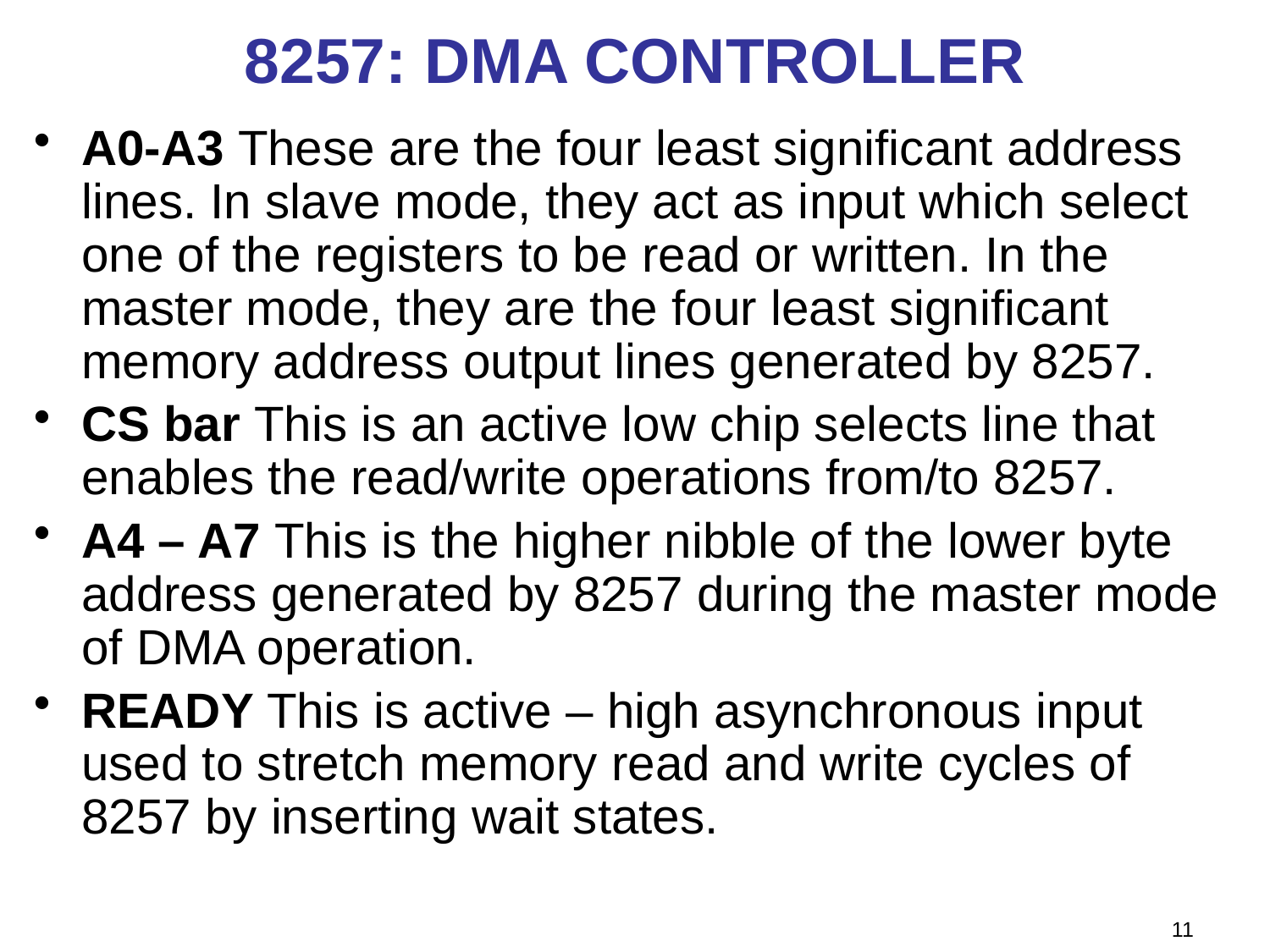

# 8257: DMA CONTROLLER
A0-A3 These are the four least significant address lines. In slave mode, they act as input which select one of the registers to be read or written. In the master mode, they are the four least significant memory address output lines generated by 8257.
CS bar This is an active low chip selects line that enables the read/write operations from/to 8257.
A4 – A7 This is the higher nibble of the lower byte address generated by 8257 during the master mode of DMA operation.
READY This is active – high asynchronous input used to stretch memory read and write cycles of 8257 by inserting wait states.
11